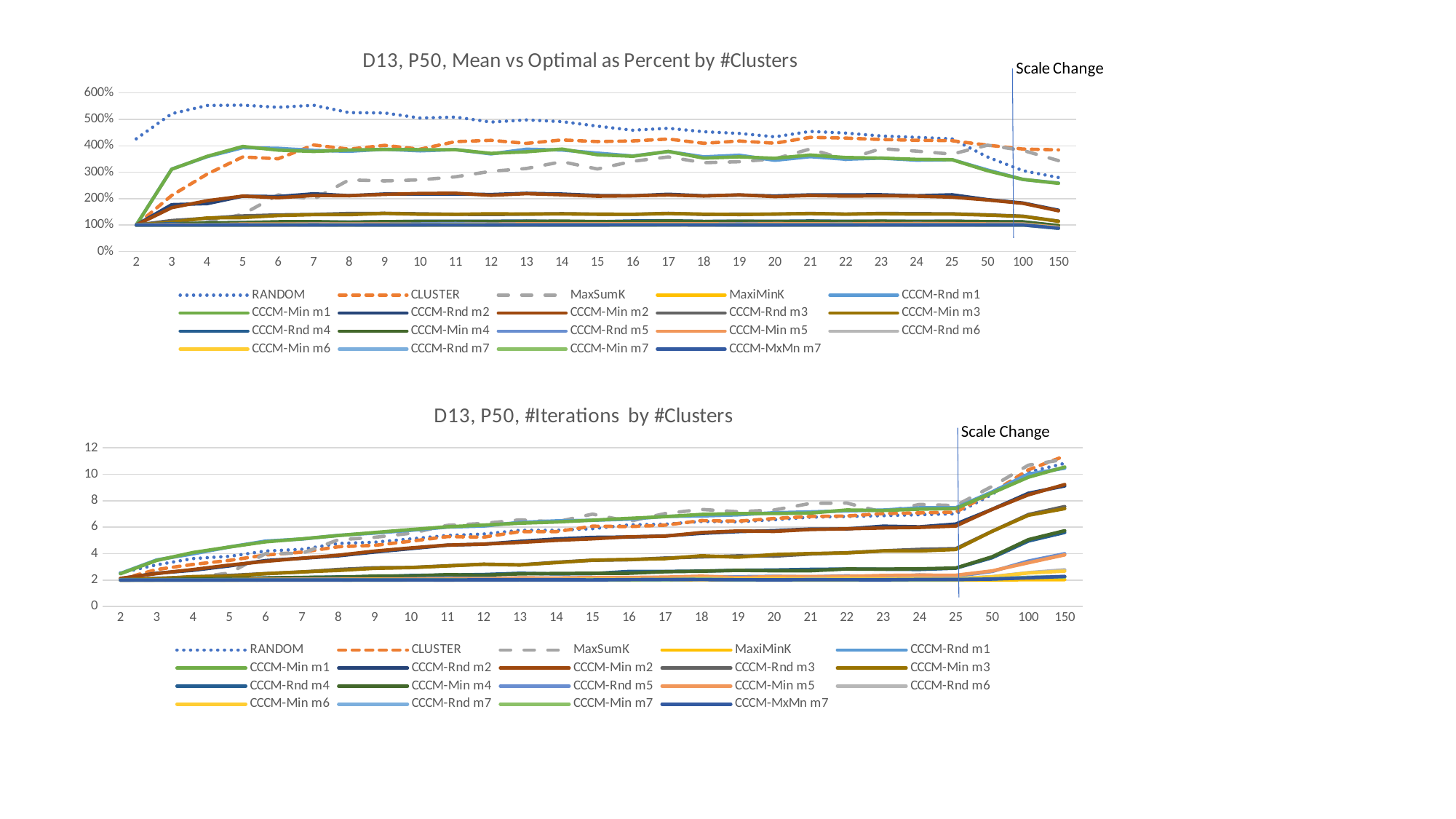

### Chart: D13, P50, Mean vs Optimal as Percent by #Clusters

| Category | RANDOM | CLUSTER | MaxSumK | MaxiMinK | CCCM-Rnd m1 | CCCM-Min m1 | CCCM-Rnd m2 | CCCM-Min m2 | CCCM-Rnd m3 | CCCM-Min m3 | CCCM-Rnd m4 | CCCM-Min m4 | CCCM-Rnd m5 | CCCM-Min m5 | CCCM-Rnd m6 | CCCM-Min m6 | CCCM-Rnd m7 | CCCM-Min m7 | CCCM-MxMn m7 |
|---|---|---|---|---|---|---|---|---|---|---|---|---|---|---|---|---|---|---|---|
| 2 | 4.261918236248646 | 1.0000000266658349 | 1.0000000266658349 | 1.0000000266658349 | 1.0000000266658349 | 1.0000000266658349 | 1.0000000266658349 | 1.0000000266658349 | 1.0000000266658349 | 1.0000000266658349 | 1.0000000266658349 | 1.0000000266658349 | 1.0000000266658349 | 1.0000000266658349 | 1.0000000266658349 | 1.0000000266658349 | 1.0000000266658349 | 1.0000000266658349 | 1.0000000266658349 |
| 3 | 5.212697705679996 | 2.1205242034721596 | 0.999999988607043 | 0.999999988607043 | 3.1182251344932492 | 3.1114540220576092 | 1.771219213263001 | 1.65580525514748 | 1.1701624390031837 | 1.1065755375137747 | 1.0548236833199 | 1.0212741282424096 | 1.0084429534811117 | 1.0171629586501378 | 1.0026399535675645 | 0.999999988607043 | 0.999999988607043 | 0.999999988607043 | 0.999999988607043 |
| 4 | 5.524516302699675 | 2.9288401401275426 | 1.1098812788101093 | 1.0000000038917203 | 3.5877606680816325 | 3.6006961988592368 | 1.8082403841516068 | 1.9214675088764424 | 1.257743230990795 | 1.2689315390335911 | 1.064438567338969 | 1.0873169040655677 | 1.0148675680999744 | 1.01181661772836 | 1.0000000038917203 | 1.0075658596389314 | 1.0000000038917203 | 1.0038220330907028 | 1.0032273515069459 |
| 5 | 5.53549008177537 | 3.5766692487777014 | 1.4076568136639533 | 1.0000000024057005 | 3.926778640437325 | 3.9751233808308566 | 2.092683196635343 | 2.0969930876695333 | 1.3456774037169483 | 1.2806154661258162 | 1.0890353509740889 | 1.0953755647175043 | 1.0205604181494559 | 1.0393368193913222 | 1.0112963788625262 | 1.0000000024057005 | 1.0033657882029527 | 1.0000000024057005 | 1.002349444048336 |
| 6 | 5.45400603770538 | 3.5084630864756834 | 2.1423022240177465 | 1.0000000022466573 | 3.902990426784421 | 3.8346634497567402 | 2.079987615711076 | 2.0314009831425706 | 1.3843827957188573 | 1.3580557077499091 | 1.1041147336534343 | 1.126544794472247 | 1.0261392824876063 | 1.0421527958070265 | 1.0013704256309244 | 1.0079522545217352 | 1.007241212455434 | 1.0061785041438616 | 1.0000000022466573 |
| 7 | 5.532191747206643 | 4.030154850156788 | 1.9794501962260267 | 1.0000000087107102 | 3.8247043244483945 | 3.7838756654165695 | 2.184495626998093 | 2.1173668012876403 | 1.4004337393427388 | 1.3934274515301908 | 1.1193147700608563 | 1.133256435183968 | 1.0463872429972425 | 1.037505809831512 | 1.0139086312719872 | 1.0139882301006249 | 1.0019893581153185 | 1.0056676462384742 | 1.0030430096302907 |
| 8 | 5.253378512867609 | 3.8728917393749067 | 2.710003101999663 | 1.000000001358556 | 3.790256537679486 | 3.8387939423005055 | 2.1129760530182757 | 2.1117583592981832 | 1.4398093025176386 | 1.3914995806514971 | 1.1183810417834061 | 1.1029285850964428 | 1.040502598102779 | 1.0402191323030956 | 1.0149142512342681 | 1.0120443359819047 | 1.005355554151471 | 1.0021081359330486 | 1.000000001358556 |
| 9 | 5.241384085518387 | 4.015716044449739 | 2.671111542250905 | 0.9999999969987076 | 3.868300114995169 | 3.8619496969000755 | 2.17618449253858 | 2.1594836090382556 | 1.4422976301307517 | 1.4431527068503576 | 1.1217365321751622 | 1.1309407062284031 | 1.0405879056323875 | 1.0387721138534756 | 1.0104365756773794 | 1.015246457300388 | 0.9999999969987076 | 0.9999999969987076 | 1.0039095208405535 |
| 10 | 5.0498687960880195 | 3.8709562657505767 | 2.7105830332770138 | 1.0000000013173196 | 3.8068023192565397 | 3.852728982576138 | 2.1740725821167883 | 2.1971105006156897 | 1.4268678359100946 | 1.4080749150916652 | 1.1433585264633161 | 1.13776122427856 | 1.0434714519678374 | 1.0268268319252085 | 1.0133465532753827 | 1.0077363826183372 | 1.0039128551394805 | 1.0017577925279786 | 1.0046902937423754 |
| 11 | 5.085904739720776 | 4.156434251821306 | 2.8245544887040097 | 1.0000000001344582 | 3.856874991740062 | 3.851779718539871 | 2.175798877094651 | 2.20589301533391 | 1.4065969590851966 | 1.405497318718512 | 1.1431027860762928 | 1.1382977604231397 | 1.0584813805735387 | 1.0286059347918681 | 1.0148997894731493 | 1.0152122906481202 | 1.0067324025413185 | 1.0039432353002076 | 1.000407403512085 |
| 12 | 4.897011184292679 | 4.205568062102449 | 3.0350982266986266 | 0.9999999985452499 | 3.691794884107931 | 3.7132888335648118 | 2.1565607767468595 | 2.1255267038134416 | 1.3978581837233972 | 1.42867287559317 | 1.1445135662909616 | 1.131963741667282 | 1.0409563111938385 | 1.032678005775611 | 1.0125353491559919 | 1.0104349895163784 | 1.004583351811645 | 1.0040155475095145 | 1.0026043584990274 |
| 13 | 4.976478547434309 | 4.090297695979519 | 3.1414318558368604 | 0.999999999980446 | 3.8707439059785065 | 3.772124801284863 | 2.2028967010721074 | 2.1883577520283426 | 1.413951043778654 | 1.4148308823396207 | 1.1528587683455815 | 1.1404328650794522 | 1.0480925654376616 | 1.0478795945921562 | 1.0109568394775565 | 1.0138356511666096 | 1.0057139594150473 | 1.0046139902568825 | 1.0043766787319859 |
| 14 | 4.912410645292738 | 4.2208103818654426 | 3.3981346797475673 | 1.0000000014150099 | 3.8375405366357547 | 3.8751794877414922 | 2.1749493571650245 | 2.145666191571837 | 1.4308363479271842 | 1.4207118796044598 | 1.1299587091539474 | 1.1502053838562185 | 1.0344515012354336 | 1.0471594931960733 | 1.0125624218497642 | 1.0121249347565413 | 1.0025495322799876 | 1.0019268476645393 | 1.0024196963848613 |
| 15 | 4.742972795152846 | 4.158495164156334 | 3.121532253120855 | 0.9999999981047913 | 3.722381502899245 | 3.659208912558098 | 2.1191038501577633 | 2.0913437883808212 | 1.410165405796849 | 1.4099010162787826 | 1.124478527260696 | 1.134893669142655 | 1.0417782901090502 | 1.0446910103302967 | 1.0126209924773997 | 1.0150909189369386 | 1.0022774490935524 | 1.004450774109737 | 1.0022824476599503 |
| 16 | 4.58786169085691 | 4.182360180887501 | 3.4140077560798803 | 0.9999999979627147 | 3.611643546874433 | 3.6026607965821977 | 2.1080393055505153 | 2.1088566716773496 | 1.4058016820143424 | 1.4063193535976353 | 1.1551860490450927 | 1.1285858526557657 | 1.0361976143413043 | 1.0477915773856545 | 1.01368458163688 | 1.0118433325023197 | 1.0029475591331294 | 1.0032317424063097 | 1.008540991830291 |
| 17 | 4.660730719866675 | 4.254749691763273 | 3.578432540921881 | 0.999999999098362 | 3.781729111339489 | 3.7855693915841657 | 2.166372368609328 | 2.137290095189766 | 1.4435741235090536 | 1.4356574329584673 | 1.1638471141040159 | 1.1569931272394918 | 1.0442260487873778 | 1.0494203983782089 | 1.0143082844467757 | 1.018694364893182 | 1.0034396380285504 | 1.0052048287087485 | 1.0067617781873353 |
| 18 | 4.530244148334598 | 4.092807644313802 | 3.3578285583177228 | 0.9999999992997874 | 3.581472933461145 | 3.532282455203187 | 2.1079911455301272 | 2.0995078184545246 | 1.4021489306612522 | 1.4141087439013131 | 1.1391153198318993 | 1.1328302800058156 | 1.0479748560712974 | 1.0503043929105849 | 1.0175107445714315 | 1.0168098334945967 | 1.005910407747093 | 1.0056230874039611 | 1.0018644650232853 |
| 19 | 4.467340210256998 | 4.17995437289745 | 3.397705390347072 | 0.9999999978182444 | 3.642703107466775 | 3.581017575520732 | 2.137976832478422 | 2.1426819593403446 | 1.4110878823273274 | 1.3954494081845654 | 1.14217362237171 | 1.143157870583437 | 1.049327490532959 | 1.0357406330253496 | 1.0138229965650642 | 1.0148604928670564 | 1.0024699289706538 | 1.0035876567628588 | 1.0037043080712642 |
| 20 | 4.338308199337717 | 4.097241298646162 | 3.5029541820525885 | 1.00000000035371 | 3.450083905871072 | 3.5256369886106147 | 2.10173729282316 | 2.075691841538511 | 1.4125706737606796 | 1.4171060230848764 | 1.1408114513590775 | 1.1346614326785873 | 1.053168439553324 | 1.0514224297276704 | 1.0107835373308485 | 1.0171417022519091 | 1.003608922390645 | 1.0040402156934183 | 1.0025866253414735 |
| 21 | 4.5425024670135254 | 4.317406352619804 | 3.8786412658780045 | 0.9999999978489081 | 3.588440805097565 | 3.6517052915266976 | 2.1443246693851843 | 2.120256486529617 | 1.4397108958209148 | 1.43257246771904 | 1.1556329912541075 | 1.1407996663653344 | 1.0413320769914136 | 1.0472335820653245 | 1.0150444037283604 | 1.0163898596119576 | 1.0070686542044773 | 1.0044079591461312 | 1.003776114131649 |
| 22 | 4.480575531669584 | 4.289753879641474 | 3.4769562626599235 | 0.9999999993646189 | 3.490622057795438 | 3.554798554615962 | 2.145714298878039 | 2.094754265190586 | 1.4131876788970832 | 1.4114929958805862 | 1.1403615081165597 | 1.137688582733585 | 1.0526516658927838 | 1.0396819569402367 | 1.0130592260601892 | 1.0248884817019475 | 1.0048953454048768 | 1.0043904534331856 | 1.0032945648549754 |
| 23 | 4.369784375760888 | 4.23701708895458 | 3.89169514290276 | 0.999999999650011 | 3.5320511301180972 | 3.533650723504737 | 2.147635364048293 | 2.106224305976297 | 1.440447423129247 | 1.4276905602381964 | 1.144247569304313 | 1.1481055570274823 | 1.0381947002271574 | 1.0579512409346001 | 1.0141362841791002 | 1.0130890079837238 | 1.004587481372167 | 1.0050161884837634 | 1.001856291015401 |
| 24 | 4.319764170177424 | 4.207319665375085 | 3.7961600991450304 | 1.0000000002285327 | 3.4552262017113184 | 3.486538068058779 | 2.1102118013248408 | 2.0950636164218848 | 1.4317534125157108 | 1.4113899526452212 | 1.1454565066670634 | 1.135949551201404 | 1.0596869540470188 | 1.053595333666665 | 1.0182607448733898 | 1.0126754996550789 | 1.0046462843695252 | 1.0041645043091265 | 1.0047652568593595 |
| 25 | 4.260659409513263 | 4.190608033066596 | 3.685112067919753 | 1.0000000003068898 | 3.474663562439791 | 3.474255585138817 | 2.147579239850342 | 2.0538342279849973 | 1.4260148747145311 | 1.4141437313773861 | 1.14554222957034 | 1.144152536726622 | 1.0447075406373474 | 1.0504682177984193 | 1.0157861695288473 | 1.0120803192435837 | 1.0045019120679617 | 1.0055901663621123 | 1.0039065530885285 |
| 50 | 3.5750140170190208 | 4.024007338484536 | 4.022763830449844 | 1.0000000007337244 | 3.0833910252749273 | 3.052877176430493 | 1.9611492947049178 | 1.947947511181396 | 1.3858748944386472 | 1.3745732965487534 | 1.1286454127348564 | 1.1294256475339832 | 1.0424732044124818 | 1.0435007573485078 | 1.0152004007569748 | 1.0150458401242812 | 1.0047286175533847 | 1.0039353095406731 | 1.004252324565646 |
| 100 | 3.05568830492561 | 3.8749885161216326 | 3.823008361651637 | 1.0000000000146219 | 2.724226005716759 | 2.7274787326435934 | 1.833940105829894 | 1.8205269110711577 | 1.3359660066315595 | 1.326570666666778 | 1.1192030348935118 | 1.1202980121295605 | 1.0406722995493751 | 1.0385862115680962 | 1.0135308307316908 | 1.0150599839264591 | 1.003800244478592 | 1.004237986228566 | 1.0036845807760546 |
| 150 | 2.7988513705870357 | 3.8448814038837904 | 3.4383692895137656 | 1.000000000063451 | 2.591234217289412 | 2.577318876308065 | 1.561050224750766 | 1.5374452421656521 | 1.1474523700689916 | 1.1416364550244325 | 0.9710056078389557 | 0.9777651447375086 | 0.9118973988598076 | 0.9088845343940798 | 0.8860829367425095 | 0.8872315700790236 | 0.8786580759036346 | 0.8785222139270972 | 0.8789507609215171 |

### Chart: D13, P50, #Iterations  by #Clusters

| Category | RANDOM | CLUSTER | MaxSumK | MaxiMinK | CCCM-Rnd m1 | CCCM-Min m1 | CCCM-Rnd m2 | CCCM-Min m2 | CCCM-Rnd m3 | CCCM-Min m3 | CCCM-Rnd m4 | CCCM-Min m4 | CCCM-Rnd m5 | CCCM-Min m5 | CCCM-Rnd m6 | CCCM-Min m6 | CCCM-Rnd m7 | CCCM-Min m7 | CCCM-MxMn m7 |
|---|---|---|---|---|---|---|---|---|---|---|---|---|---|---|---|---|---|---|---|
| 2 | 2.5376 | 2.0520000000000005 | 2.0 | 2.0 | 2.4992 | 2.4751999999999996 | 2.108 | 2.1256000000000004 | 2.0343999999999998 | 2.0352000000000006 | 2.0056 | 2.0080000000000005 | 2.0008 | 2.0016 | 2.0 | 2.0 | 2.0 | 2.0 | 2.0 |
| 3 | 3.1488 | 2.7960000000000007 | 2.0 | 2.0 | 3.5192 | 3.4832000000000005 | 2.5144 | 2.488000000000001 | 2.1312 | 2.0848 | 2.0216000000000007 | 2.0144 | 2.008 | 2.0128000000000004 | 2.0056 | 2.0016 | 2.0 | 2.0 | 2.0 |
| 4 | 3.624799999999999 | 3.1824 | 2.1768 | 2.0 | 3.9808 | 4.0832 | 2.7359999999999998 | 2.7952 | 2.2327999999999997 | 2.2616 | 2.0600000000000005 | 2.0672 | 2.0136000000000003 | 2.008 | 2.0008 | 2.0103999999999997 | 2.0 | 2.0008 | 2.0016 |
| 5 | 3.7927999999999997 | 3.484 | 2.5311999999999997 | 2.0 | 4.5016 | 4.502400000000001 | 3.0696000000000003 | 3.1319999999999997 | 2.3472 | 2.2864 | 2.0959999999999996 | 2.1104000000000003 | 2.0280000000000005 | 2.0344 | 2.0112000000000005 | 2.0008 | 2.0056 | 2.0016 | 2.0008 |
| 6 | 4.197600000000001 | 3.8944 | 4.0032 | 2.0 | 4.952000000000001 | 4.8928 | 3.4752000000000005 | 3.4136 | 2.4847999999999995 | 2.4823999999999997 | 2.1504000000000003 | 2.1584 | 2.0408 | 2.0647999999999995 | 2.0032 | 2.0103999999999997 | 2.0088 | 2.0063999999999997 | 2.0 |
| 7 | 4.328 | 4.1088000000000005 | 4.024 | 2.0 | 5.1032 | 5.1160000000000005 | 3.6464000000000003 | 3.6511999999999993 | 2.6064000000000003 | 2.616 | 2.1864 | 2.1952000000000003 | 2.0744000000000002 | 2.0576000000000003 | 2.0264 | 2.0199999999999996 | 2.0048 | 2.0048 | 2.0024 |
| 8 | 4.7704 | 4.521599999999999 | 5.048799999999999 | 2.0 | 5.379200000000001 | 5.371999999999999 | 3.8287999999999993 | 3.880000000000001 | 2.8032 | 2.7239999999999998 | 2.2327999999999997 | 2.2208000000000006 | 2.080800000000001 | 2.0647999999999995 | 2.0272000000000006 | 2.0224 | 2.0168 | 2.0056 | 2.0016000000000003 |
| 9 | 4.863199999999999 | 4.6264 | 5.235200000000001 | 2.0 | 5.556799999999999 | 5.597599999999999 | 4.119199999999999 | 4.1936 | 2.9295999999999998 | 2.8824 | 2.248 | 2.2960000000000003 | 2.0744 | 2.0728000000000004 | 2.0256000000000003 | 2.0416000000000003 | 2.0016 | 2.0 | 2.0072 |
| 10 | 5.118400000000001 | 4.94 | 5.544 | 2.0 | 5.763199999999999 | 5.823999999999999 | 4.3776 | 4.4344 | 2.9471999999999996 | 2.942399999999999 | 2.3432 | 2.3032 | 2.096 | 2.0664 | 2.0328 | 2.0192 | 2.0056 | 2.004 | 2.0088 |
| 11 | 5.3736 | 5.2871999999999995 | 6.1392 | 2.0 | 6.0088 | 6.0312 | 4.643199999999999 | 4.6448 | 3.0768000000000004 | 3.0655999999999994 | 2.3775999999999993 | 2.4040000000000004 | 2.1519999999999997 | 2.0936000000000003 | 2.0352000000000006 | 2.0368 | 2.0176000000000003 | 2.016 | 2.0008 |
| 12 | 5.4824 | 5.247999999999999 | 6.2848000000000015 | 2.0 | 6.087199999999999 | 6.1624 | 4.7184 | 4.7176 | 3.1943999999999995 | 3.1952000000000003 | 2.4176 | 2.3688000000000002 | 2.1176000000000004 | 2.0927999999999995 | 2.0376 | 2.0248 | 2.0144 | 2.0136000000000003 | 2.0136000000000003 |
| 13 | 5.765599999999999 | 5.6624 | 6.555200000000001 | 2.0 | 6.363200000000001 | 6.3016 | 4.929599999999999 | 4.848 | 3.141599999999999 | 3.144 | 2.5136000000000003 | 2.4671999999999996 | 2.1503999999999994 | 2.1655999999999995 | 2.0376000000000003 | 2.032 | 2.0208 | 2.016 | 2.0168 |
| 14 | 5.7631999999999985 | 5.6648000000000005 | 6.3984000000000005 | 2.0 | 6.4752 | 6.391199999999999 | 5.112000000000002 | 5.0032000000000005 | 3.3432 | 3.3152 | 2.4647999999999994 | 2.496 | 2.1272 | 2.1552000000000002 | 2.036 | 2.032 | 2.0112 | 2.008 | 2.012 |
| 15 | 5.887199999999999 | 6.0767999999999995 | 6.9912 | 2.0 | 6.521599999999999 | 6.527200000000001 | 5.2296000000000005 | 5.12 | 3.4959999999999996 | 3.502399999999999 | 2.4863999999999997 | 2.5128000000000004 | 2.1848 | 2.1872000000000003 | 2.0576 | 2.0591999999999997 | 2.0056 | 2.0232 | 2.008 |
| 16 | 6.1744 | 6.043999999999999 | 6.4376 | 2.0 | 6.6064 | 6.668000000000002 | 5.256800000000001 | 5.274400000000002 | 3.5343999999999998 | 3.5552000000000006 | 2.6504000000000003 | 2.5111999999999997 | 2.1712000000000002 | 2.1928 | 2.0568 | 2.0520000000000005 | 2.0128 | 2.0144 | 2.0312 |
| 17 | 6.2272 | 6.154400000000001 | 7.032000000000002 | 2.0 | 6.812800000000001 | 6.7976 | 5.336799999999999 | 5.323200000000001 | 3.6664000000000003 | 3.616 | 2.6496 | 2.6304000000000007 | 2.1976 | 2.2192000000000003 | 2.0704000000000007 | 2.0688 | 2.0103999999999997 | 2.0248 | 2.0464 |
| 18 | 6.432799999999999 | 6.504000000000001 | 7.345599999999999 | 2.0256000000000003 | 6.852000000000003 | 6.967200000000002 | 5.532800000000001 | 5.599999999999999 | 3.7472000000000003 | 3.8392 | 2.676 | 2.6688 | 2.2568 | 2.2904 | 2.1256000000000004 | 2.1304 | 2.0640000000000005 | 2.064 | 2.0328 |
| 19 | 6.407199999999998 | 6.457599999999998 | 7.169600000000002 | 2.0 | 6.935999999999999 | 7.032800000000001 | 5.668000000000002 | 5.7151999999999985 | 3.8303999999999996 | 3.7239999999999993 | 2.733600000000001 | 2.7303999999999995 | 2.2472000000000008 | 2.1863999999999995 | 2.0632 | 2.0744 | 2.0128 | 2.0176 | 2.0208 |
| 20 | 6.564799999999999 | 6.6575999999999995 | 7.3024000000000004 | 2.0 | 7.092799999999999 | 7.0312 | 5.7391999999999985 | 5.679999999999999 | 3.807199999999998 | 3.9295999999999998 | 2.7600000000000007 | 2.7024 | 2.2784000000000004 | 2.2616 | 2.052 | 2.1152 | 2.0151999999999997 | 2.0312 | 2.0151999999999997 |
| 21 | 6.7608000000000015 | 6.8104000000000005 | 7.8016 | 2.0 | 7.16 | 7.0696 | 5.861600000000001 | 5.8264 | 3.9703999999999993 | 4.0048 | 2.8079999999999994 | 2.7024 | 2.2424000000000004 | 2.2616 | 2.1000000000000005 | 2.0832 | 2.0408 | 2.0232 | 2.0224 |
| 22 | 6.8088 | 6.845600000000001 | 7.8264 | 2.0016 | 7.234400000000002 | 7.3032 | 5.868800000000001 | 5.879200000000001 | 4.067200000000001 | 4.048799999999999 | 2.8344 | 2.8383999999999996 | 2.3168 | 2.2767999999999997 | 2.0848000000000004 | 2.1208 | 2.0296000000000003 | 2.0272 | 2.02 |
| 23 | 6.8744000000000005 | 7.0288 | 7.137600000000001 | 2.0 | 7.296800000000002 | 7.2624 | 6.0784 | 5.943199999999999 | 4.2144 | 4.2024 | 2.8168 | 2.827200000000001 | 2.2528 | 2.3455999999999997 | 2.0896 | 2.0896 | 2.0303999999999998 | 2.028 | 2.0112 |
| 24 | 6.9456 | 7.0848 | 7.723199999999999 | 2.0 | 7.464800000000001 | 7.3656 | 6.026399999999999 | 5.981600000000002 | 4.322399999999999 | 4.199200000000001 | 2.7976 | 2.8512 | 2.3808000000000002 | 2.3680000000000003 | 2.1224000000000003 | 2.0960000000000005 | 2.0263999999999998 | 2.0256 | 2.0392 |
| 25 | 7.015200000000001 | 7.140799999999998 | 7.6352 | 2.0016 | 7.471200000000001 | 7.4136 | 6.24 | 6.086400000000001 | 4.379199999999999 | 4.3096000000000005 | 2.8920000000000003 | 2.908000000000001 | 2.288 | 2.3616 | 2.1104000000000003 | 2.0840000000000005 | 2.0408 | 2.0352 | 2.036 |
| 50 | 8.485599999999998 | 8.6176 | 9.088799999999999 | 2.0024 | 8.667200000000003 | 8.586400000000001 | 7.349599999999999 | 7.3432 | 5.687200000000001 | 5.684 | 3.6872000000000003 | 3.7568 | 2.6472 | 2.6919999999999997 | 2.2567999999999997 | 2.24 | 2.0799999999999996 | 2.0751999999999997 | 2.072 |
| 100 | 10.166400000000001 | 10.340800000000002 | 10.691199999999998 | 2.0248 | 10.0168 | 9.7808 | 8.567200000000001 | 8.446399999999999 | 6.959200000000001 | 6.8976 | 4.950399999999999 | 5.0632 | 3.4344 | 3.3072000000000004 | 2.5591999999999997 | 2.5336000000000003 | 2.2055999999999996 | 2.1952 | 2.1648 |
| 150 | 10.83 | 11.385 | 11.1325 | 2.03 | 10.462499999999999 | 10.552499999999998 | 9.117142857142856 | 9.228571428571428 | 7.562857142857142 | 7.402857142857142 | 5.602857142857144 | 5.734285714285714 | 3.991428571428571 | 3.8999999999999995 | 2.7742857142857145 | 2.6714285714285717 | 2.262857142857143 | 2.222857142857143 | 2.2714285714285714 |
Scale Change